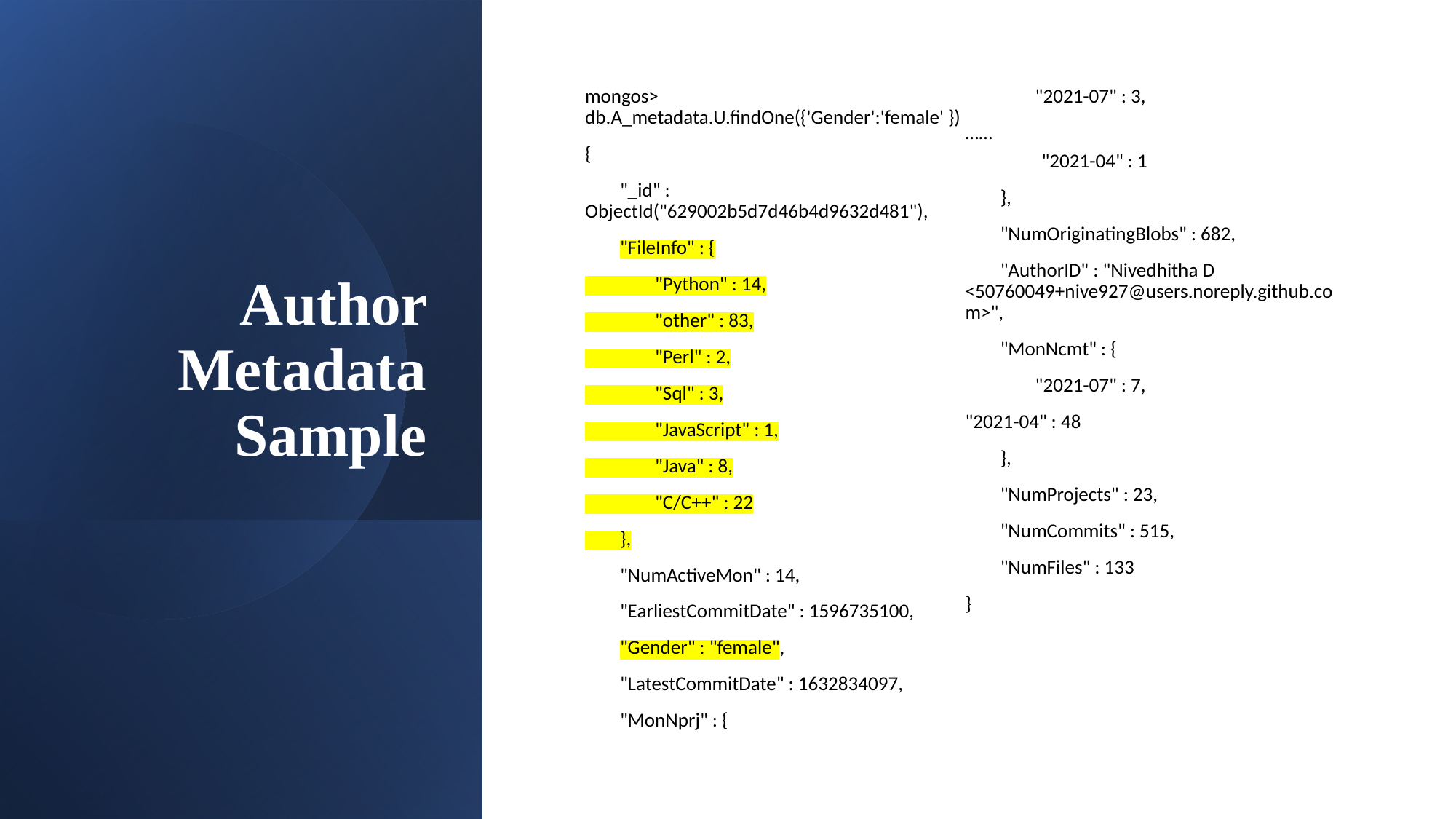

# Author Metadata Sample
mongos> db.A_metadata.U.findOne({'Gender':'female' })
{
        "_id" : ObjectId("629002b5d7d46b4d9632d481"),
        "FileInfo" : {
                "Python" : 14,
                "other" : 83,
                "Perl" : 2,
                "Sql" : 3,
                "JavaScript" : 1,
                "Java" : 8,
                "C/C++" : 22
        },
        "NumActiveMon" : 14,
        "EarliestCommitDate" : 1596735100,
        "Gender" : "female",
        "LatestCommitDate" : 1632834097,
        "MonNprj" : {
                "2021-07" : 3,
……
     "2021-04" : 1
        },
        "NumOriginatingBlobs" : 682,
        "AuthorID" : "Nivedhitha D <50760049+nive927@users.noreply.github.com>",
        "MonNcmt" : {
                "2021-07" : 7,
"2021-04" : 48
        },
        "NumProjects" : 23,
        "NumCommits" : 515,
        "NumFiles" : 133
}